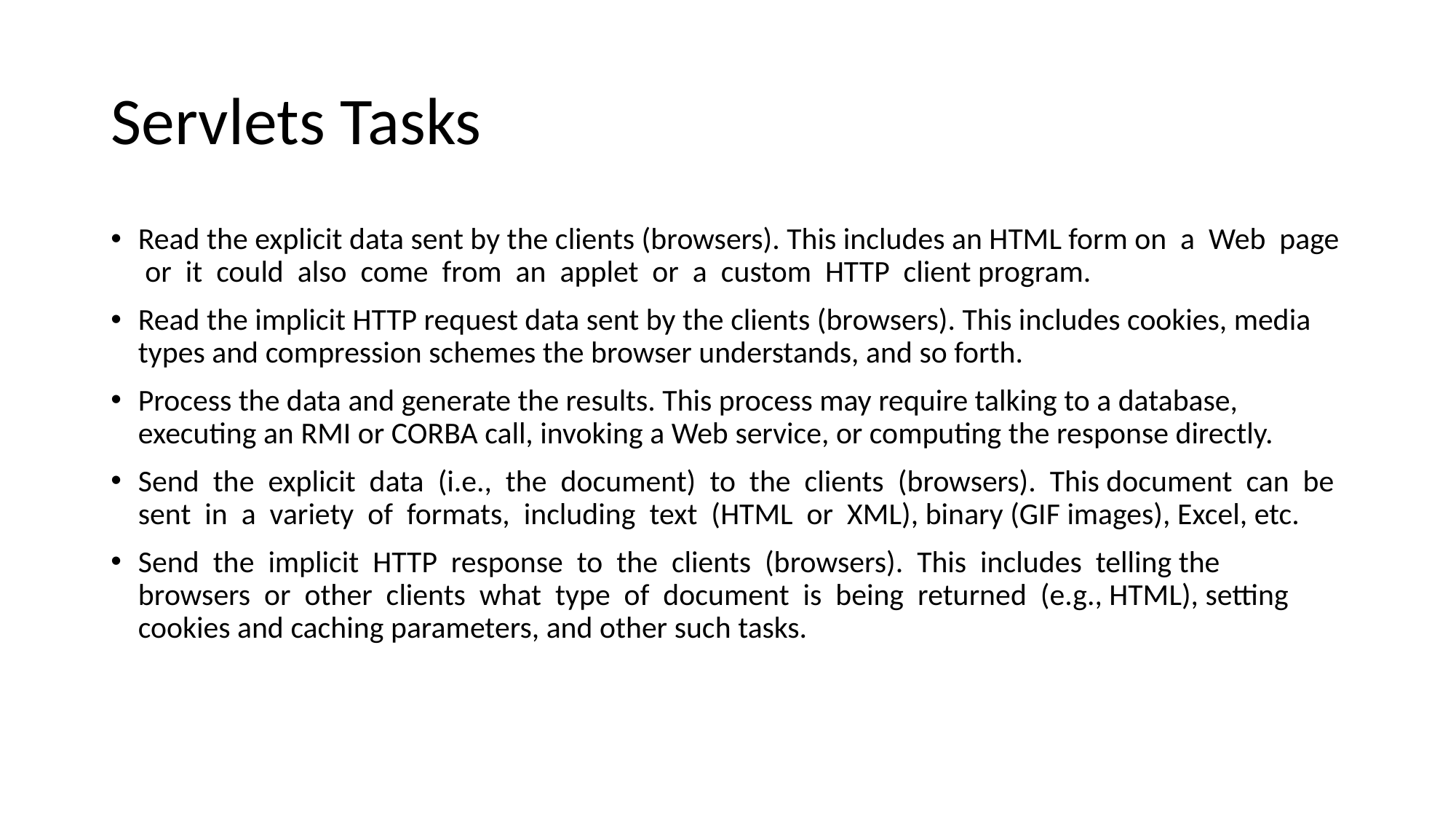

# Servlets Tasks
Read the explicit data sent by the clients (browsers). This includes an HTML form on  a  Web  page  or  it  could  also  come  from  an  applet  or  a  custom  HTTP  client program.
Read the implicit HTTP request data sent by the clients (browsers). This includes cookies, media types and compression schemes the browser understands, and so forth.
Process the data and generate the results. This process may require talking to a database, executing an RMI or CORBA call, invoking a Web service, or computing the response directly.
Send  the  explicit  data  (i.e.,  the  document)  to  the  clients  (browsers).  This document  can  be  sent  in  a  variety  of  formats,  including  text  (HTML  or  XML), binary (GIF images), Excel, etc.
Send  the  implicit  HTTP  response  to  the  clients  (browsers).  This  includes  telling the  browsers  or  other  clients  what  type  of  document  is  being  returned  (e.g., HTML), setting cookies and caching parameters, and other such tasks.